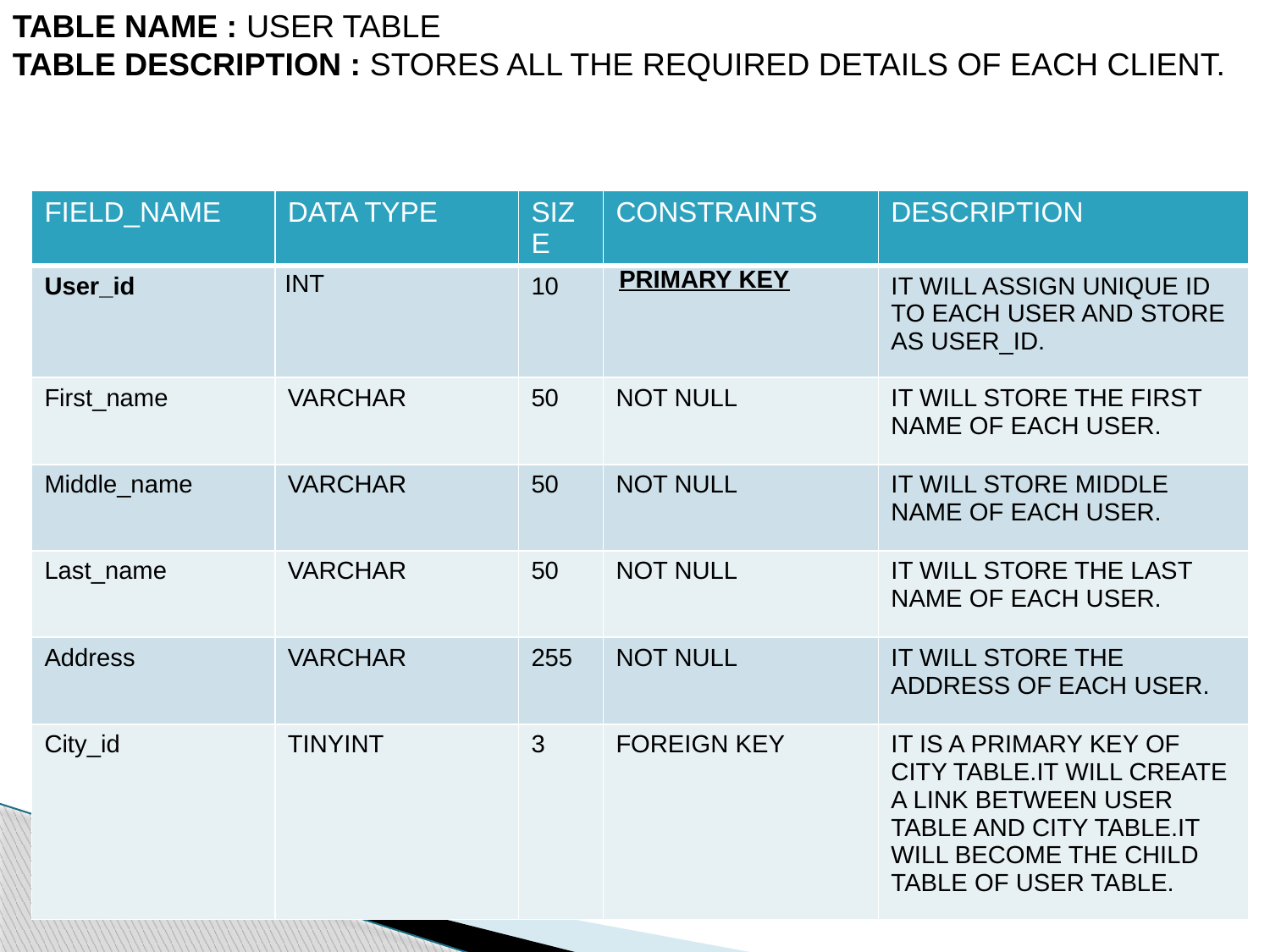

TABLE NAME : USER TABLE
TABLE DESCRIPTION : STORES ALL THE REQUIRED DETAILS OF EACH CLIENT.

| FIELD\_NAME | DATA TYPE | SIZE | CONSTRAINTS | DESCRIPTION |
| --- | --- | --- | --- | --- |
| User\_id | INT | 10 | PRIMARY KEY | IT WILL ASSIGN UNIQUE ID TO EACH USER AND STORE AS USER\_ID. |
| First\_name | VARCHAR | 50 | NOT NULL | IT WILL STORE THE FIRST NAME OF EACH USER. |
| Middle\_name | VARCHAR | 50 | NOT NULL | IT WILL STORE MIDDLE NAME OF EACH USER. |
| Last\_name | VARCHAR | 50 | NOT NULL | IT WILL STORE THE LAST NAME OF EACH USER. |
| Address | VARCHAR | 255 | NOT NULL | IT WILL STORE THE ADDRESS OF EACH USER. |
| City\_id | TINYINT | 3 | FOREIGN KEY | IT IS A PRIMARY KEY OF CITY TABLE.IT WILL CREATE A LINK BETWEEN USER TABLE AND CITY TABLE.IT WILL BECOME THE CHILD TABLE OF USER TABLE. |